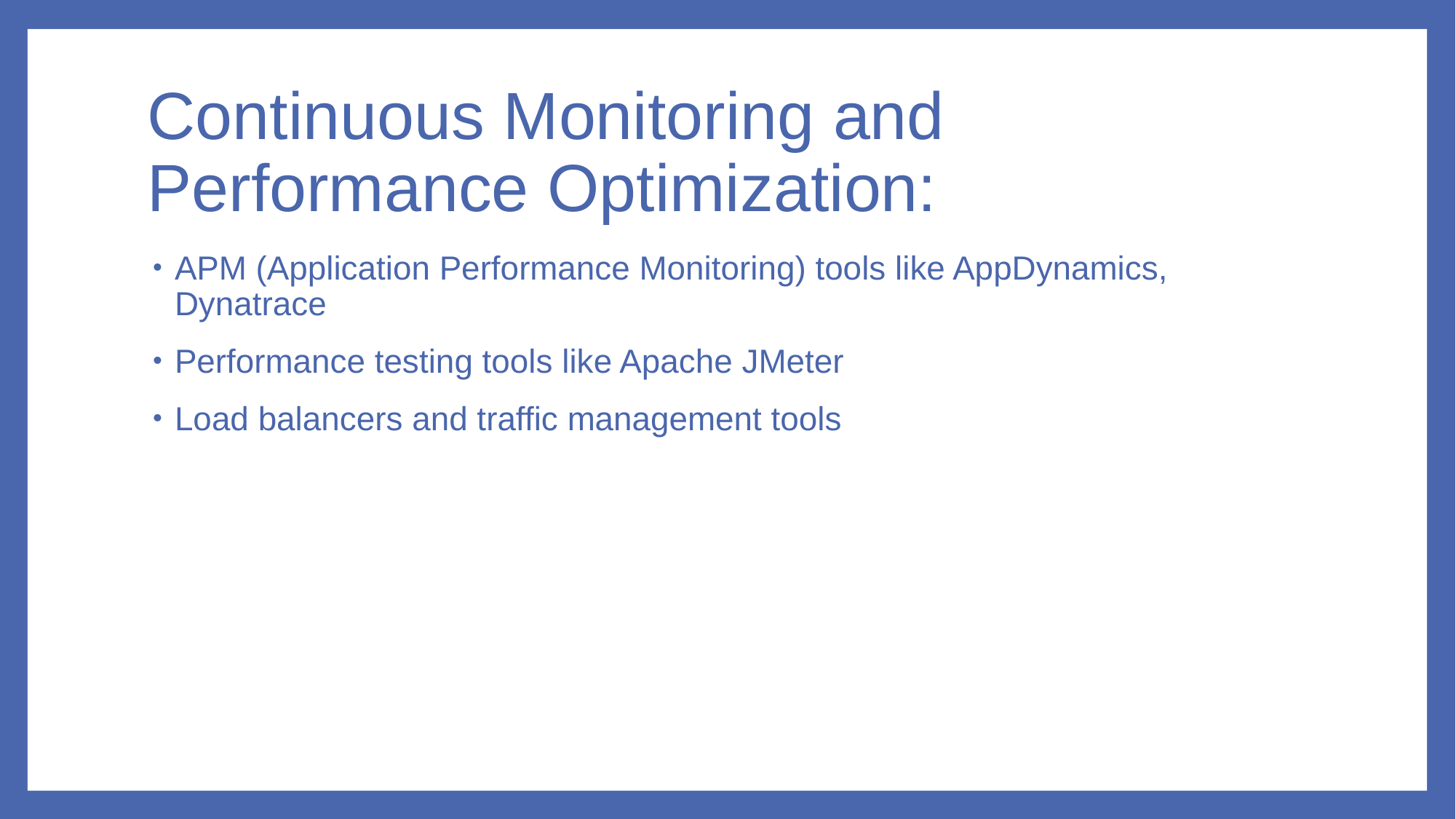

# Continuous Monitoring and Performance Optimization:
APM (Application Performance Monitoring) tools like AppDynamics, Dynatrace
Performance testing tools like Apache JMeter
Load balancers and traffic management tools